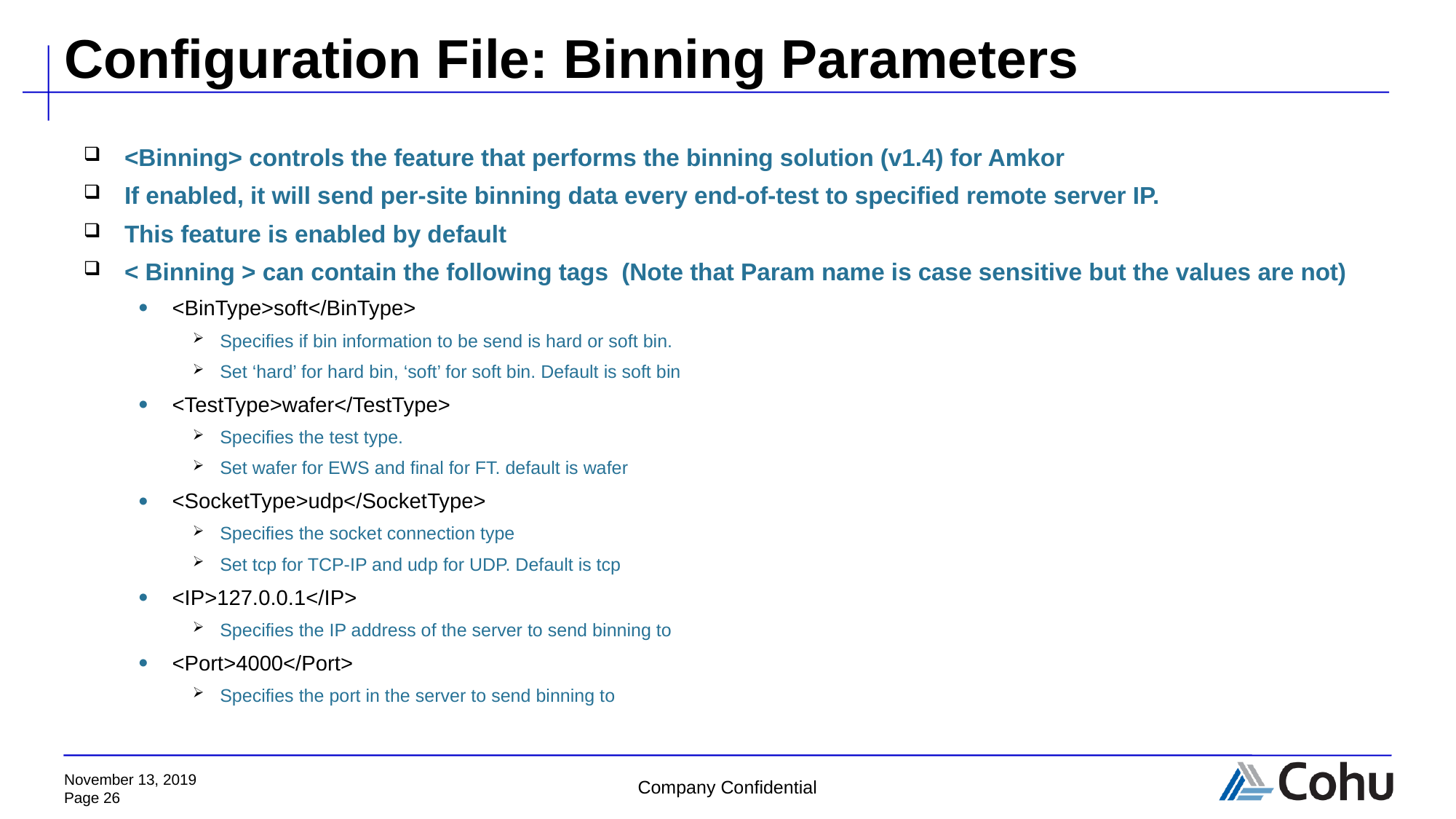

# Configuration File: Binning Parameters
<Binning> controls the feature that performs the binning solution (v1.4) for Amkor
If enabled, it will send per-site binning data every end-of-test to specified remote server IP.
This feature is enabled by default
< Binning > can contain the following tags  (Note that Param name is case sensitive but the values are not)
<BinType>soft</BinType>
Specifies if bin information to be send is hard or soft bin.
Set ‘hard’ for hard bin, ‘soft’ for soft bin. Default is soft bin
<TestType>wafer</TestType>
Specifies the test type.
Set wafer for EWS and final for FT. default is wafer
<SocketType>udp</SocketType>
Specifies the socket connection type
Set tcp for TCP-IP and udp for UDP. Default is tcp
<IP>127.0.0.1</IP>
Specifies the IP address of the server to send binning to
<Port>4000</Port>
Specifies the port in the server to send binning to